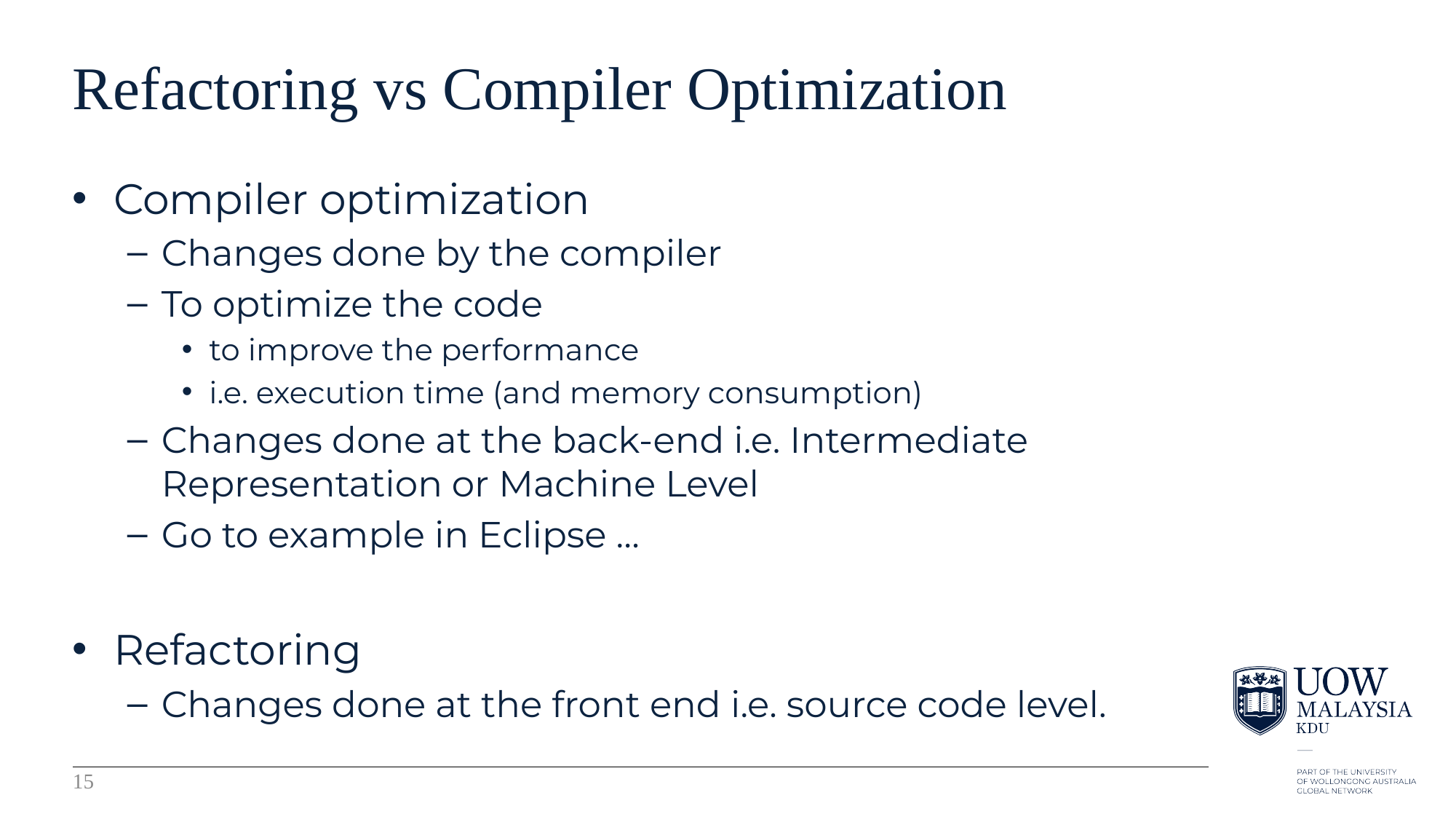

15
# Refactoring vs Compiler Optimization
Compiler optimization
Changes done by the compiler
To optimize the code
to improve the performance
i.e. execution time (and memory consumption)
Changes done at the back-end i.e. Intermediate Representation or Machine Level
Go to example in Eclipse …

Refactoring
Changes done at the front end i.e. source code level.